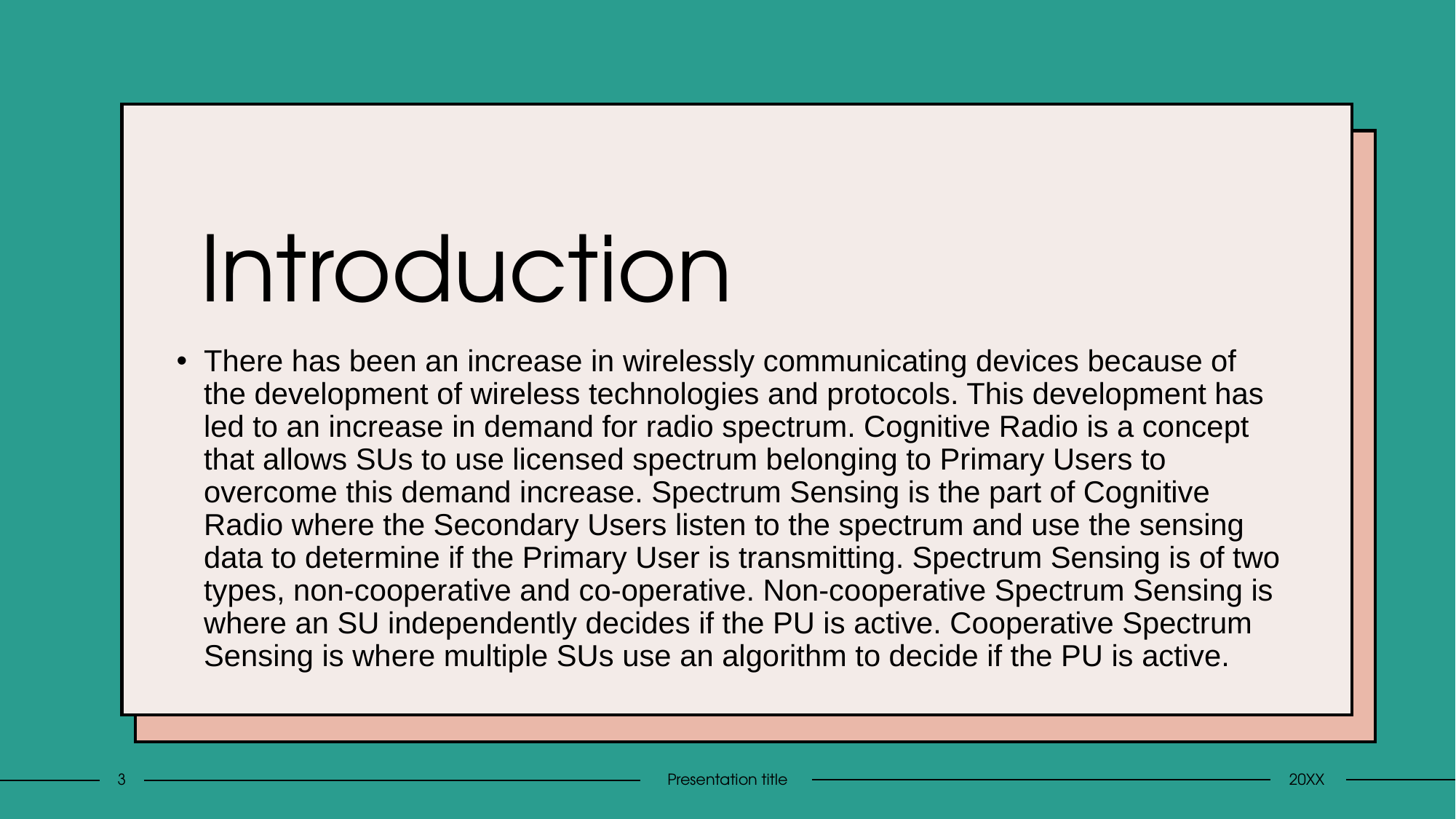

Introduction
There has been an increase in wirelessly communicating devices because of the development of wireless technologies and protocols. This development has led to an increase in demand for radio spectrum. Cognitive Radio is a concept that allows SUs to use licensed spectrum belonging to Primary Users to overcome this demand increase. Spectrum Sensing is the part of Cognitive Radio where the Secondary Users listen to the spectrum and use the sensing data to determine if the Primary User is transmitting. Spectrum Sensing is of two types, non-cooperative and co-operative. Non-cooperative Spectrum Sensing is where an SU independently decides if the PU is active. Cooperative Spectrum Sensing is where multiple SUs use an algorithm to decide if the PU is active.
3
Presentation title
20XX